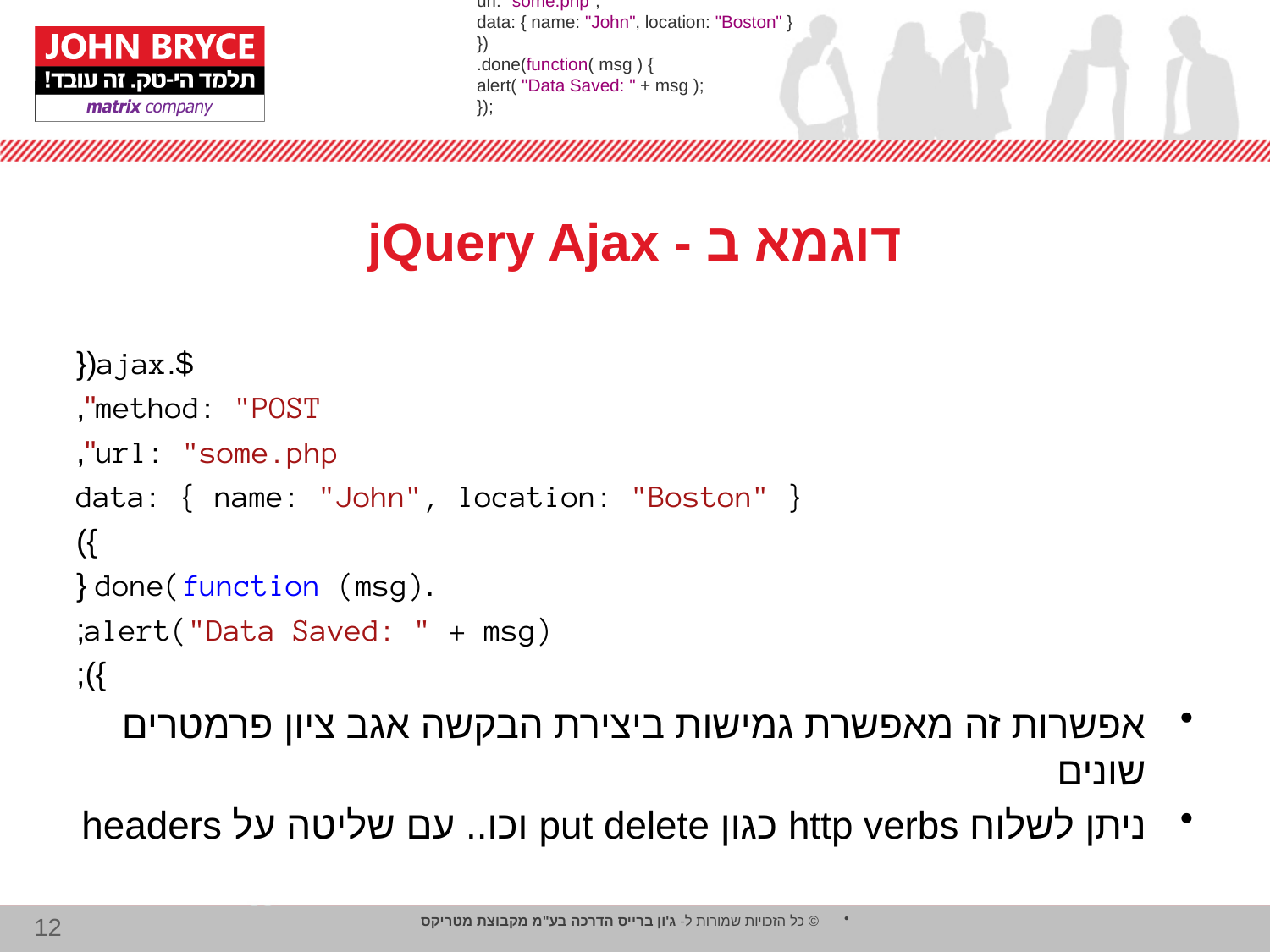

$.ajax({
method: "POST",
url: "some.php",
data: { name: "John", location: "Boston" }
})
.done(function( msg ) {
alert( "Data Saved: " + msg );
});
# דוגמא ב - jQuery Ajax
$.ajax({
    method: "POST",
    url: "some.php",
    data: { name: "John", location: "Boston" }
})
  .done(function (msg) {
      alert("Data Saved: " + msg);
  });
אפשרות זה מאפשרת גמישות ביצירת הבקשה אגב ציון פרמטרים שונים
ניתן לשלוח http verbs כגון put delete וכו.. עם שליטה על headers